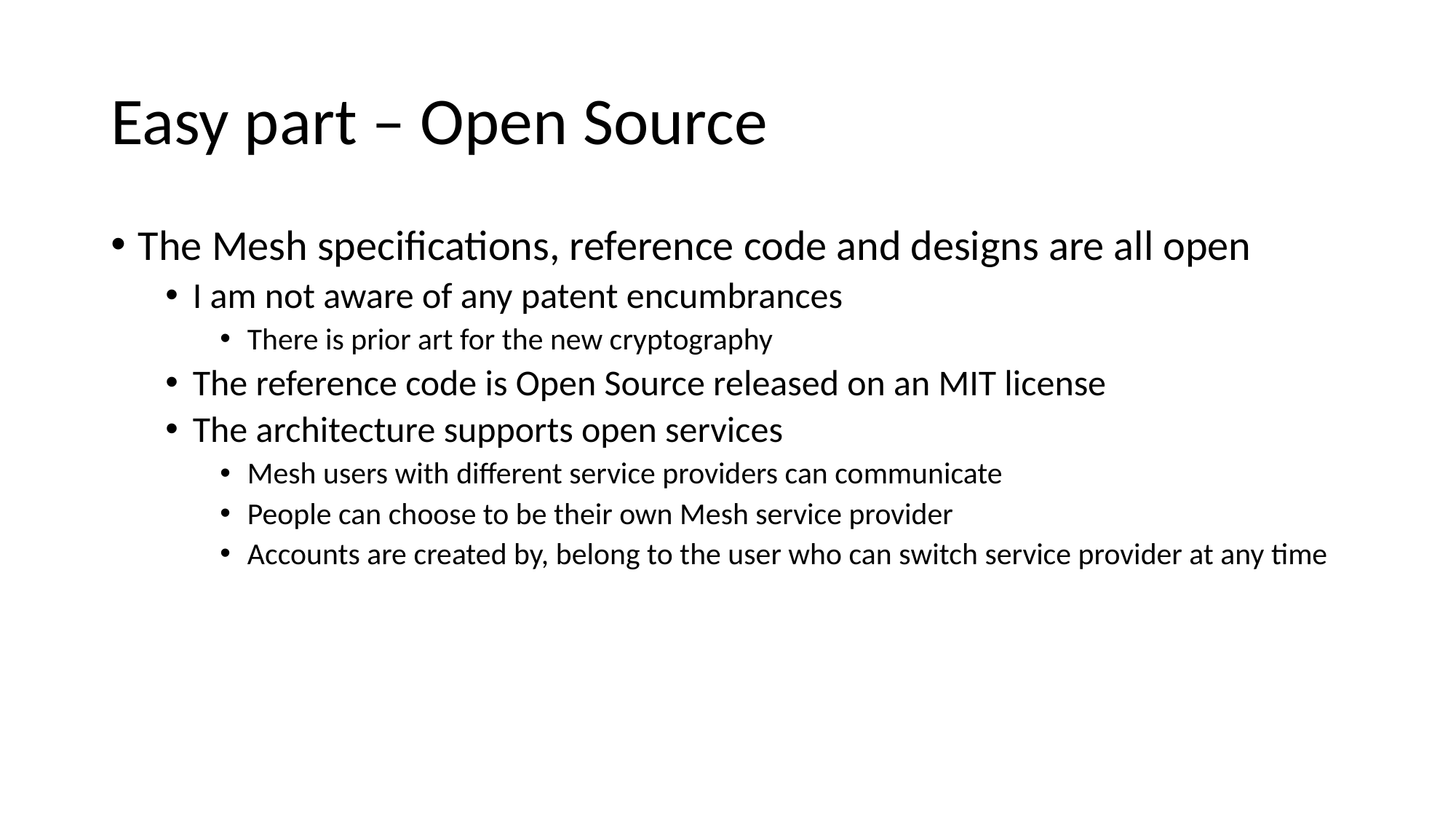

# Easy part – Open Source
The Mesh specifications, reference code and designs are all open
I am not aware of any patent encumbrances
There is prior art for the new cryptography
The reference code is Open Source released on an MIT license
The architecture supports open services
Mesh users with different service providers can communicate
People can choose to be their own Mesh service provider
Accounts are created by, belong to the user who can switch service provider at any time